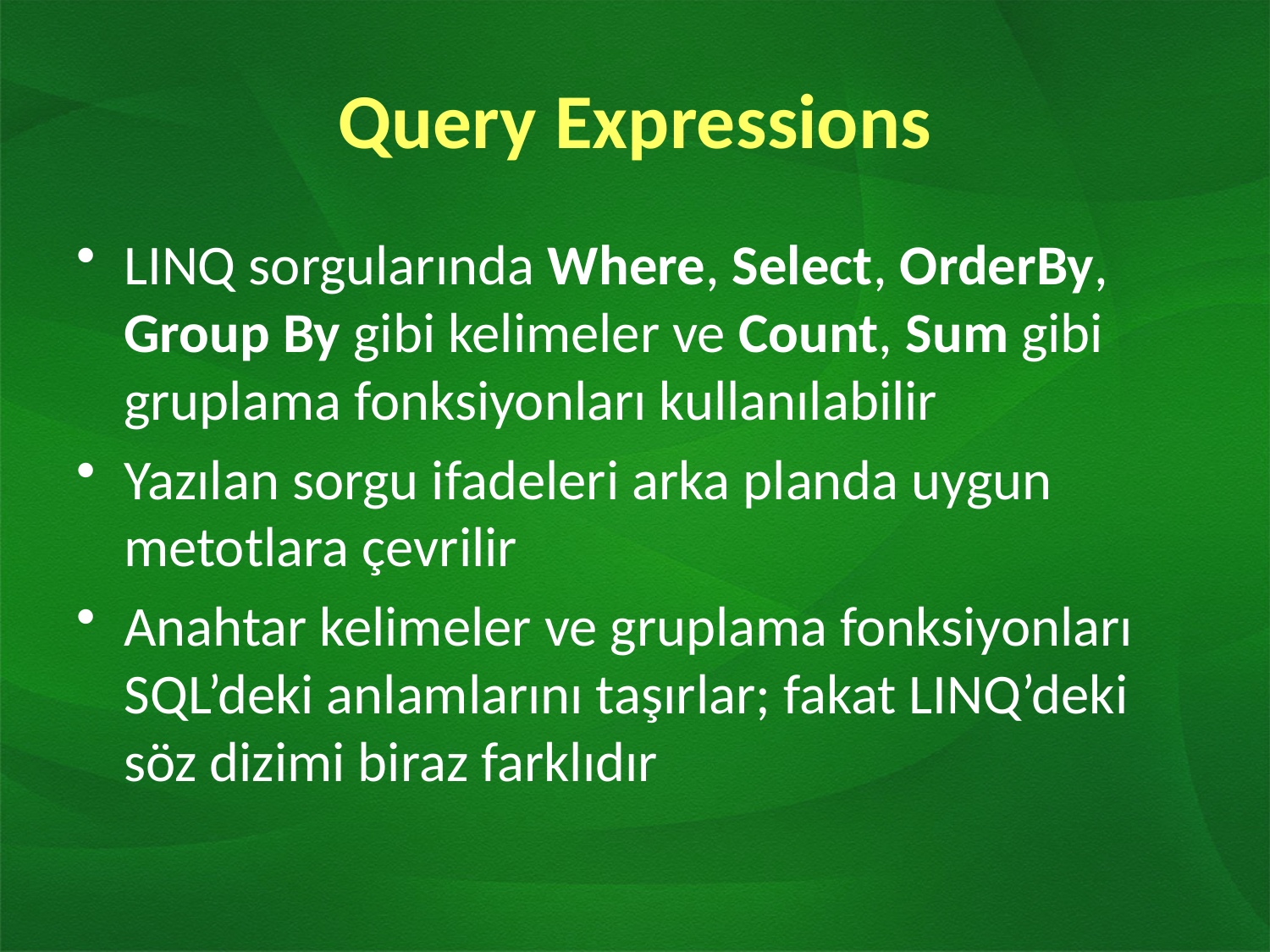

# Query Expressions
LINQ sorgularında Where, Select, OrderBy, Group By gibi kelimeler ve Count, Sum gibi gruplama fonksiyonları kullanılabilir
Yazılan sorgu ifadeleri arka planda uygun metotlara çevrilir
Anahtar kelimeler ve gruplama fonksiyonları SQL’deki anlamlarını taşırlar; fakat LINQ’deki söz dizimi biraz farklıdır